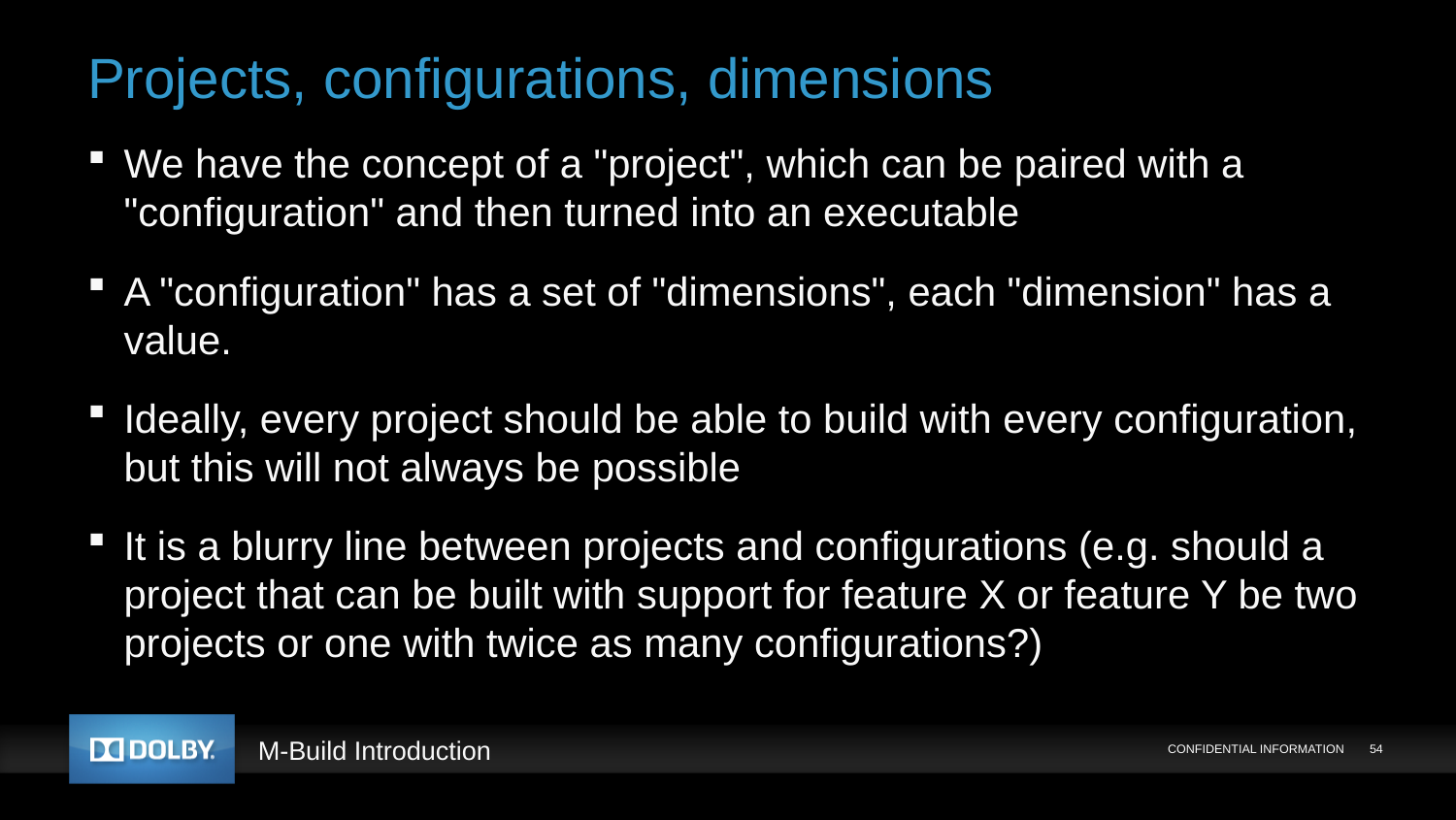

# Projects, configurations, dimensions
We have the concept of a "project", which can be paired with a "configuration" and then turned into an executable
A "configuration" has a set of "dimensions", each "dimension" has a value.
Ideally, every project should be able to build with every configuration, but this will not always be possible
It is a blurry line between projects and configurations (e.g. should a project that can be built with support for feature X or feature Y be two projects or one with twice as many configurations?)
CONFIDENTIAL INFORMATION
54